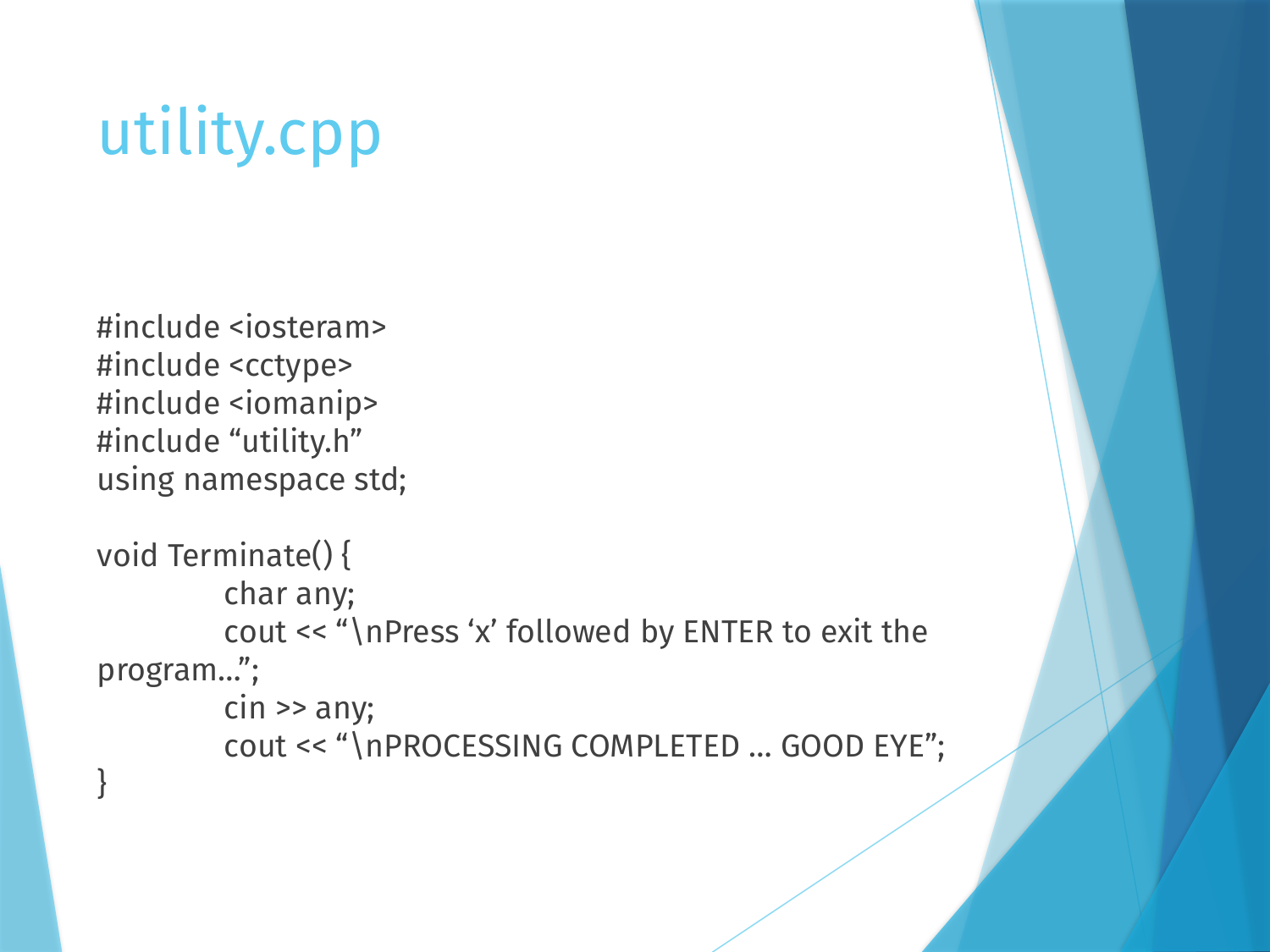

# utility.cpp
#include <iosteram>
#include <cctype>
#include <iomanip>
#include “utility.h”
using namespace std;

void Terminate() {
	char any;
	cout << “\nPress ‘x’ followed by ENTER to exit the program…”;
	cin >> any;
	cout << “\nPROCESSING COMPLETED … GOOD EYE”;
}